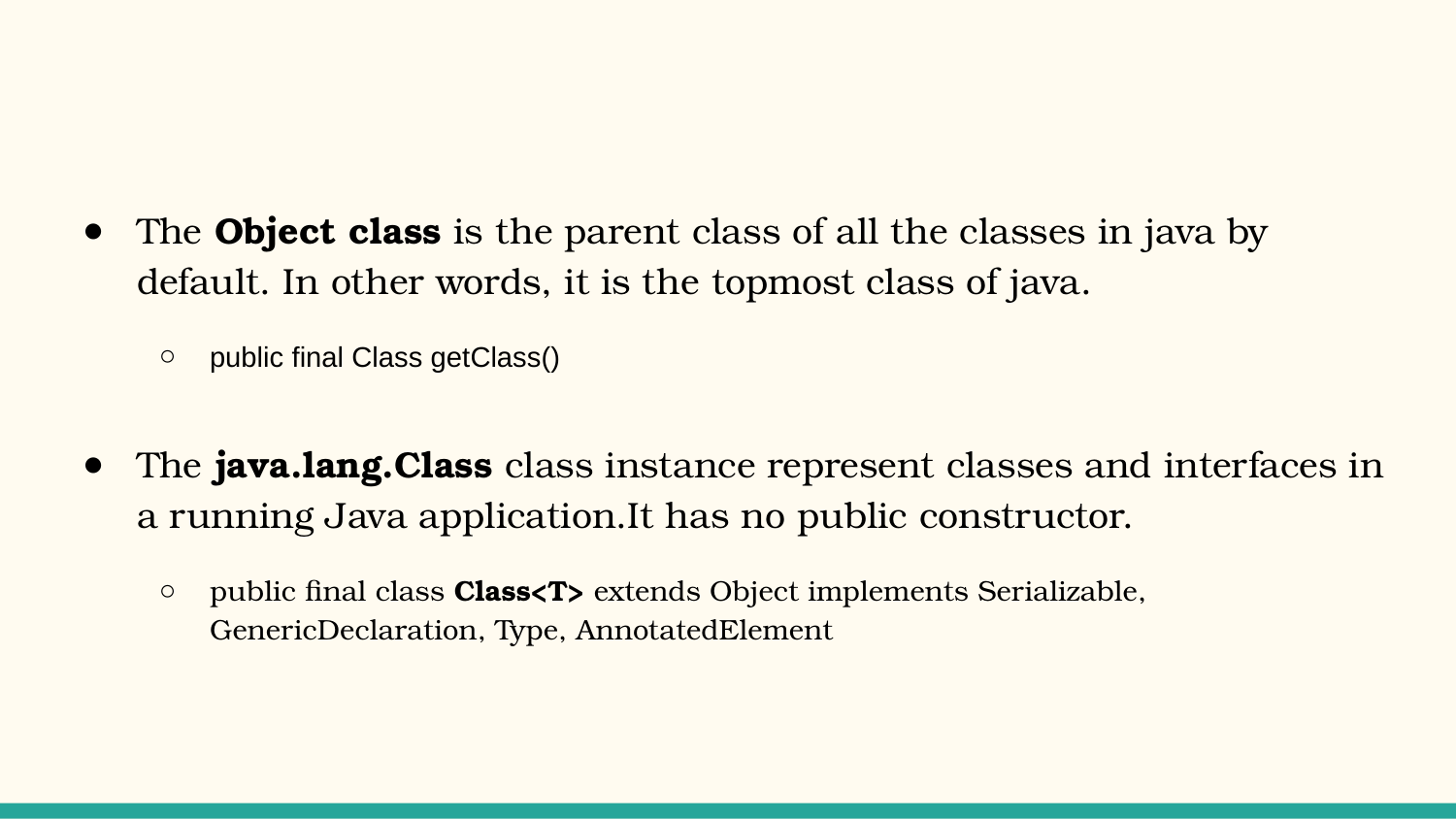

#
The Object class is the parent class of all the classes in java by default. In other words, it is the topmost class of java.
public final Class getClass()

The java.lang.Class class instance represent classes and interfaces in a running Java application.It has no public constructor.
public final class Class<T> extends Object implements Serializable, GenericDeclaration, Type, AnnotatedElement